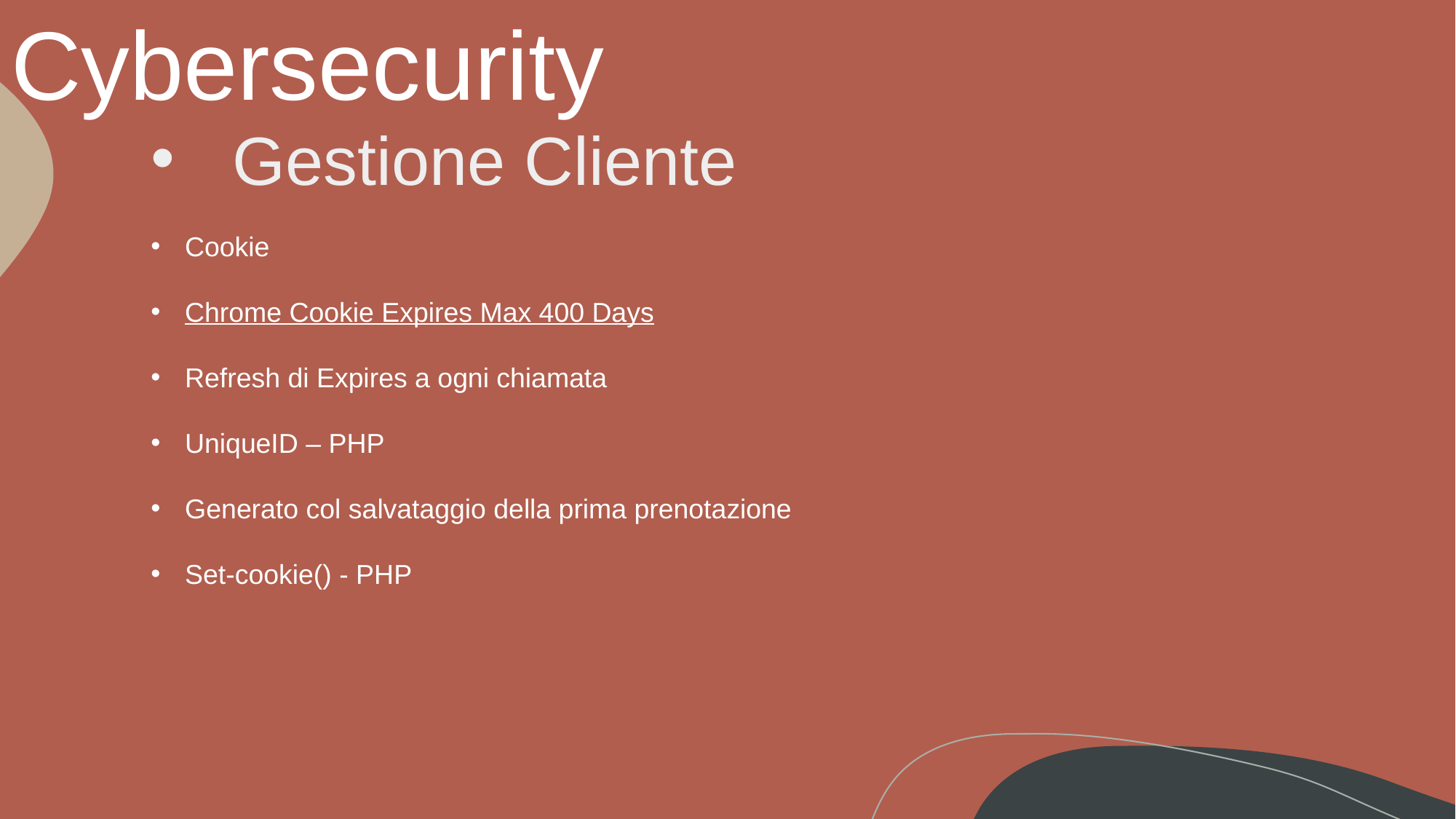

# Cybersecurity
Gestione Cliente
Cookie

Chrome Cookie Expires Max 400 Days

Refresh di Expires a ogni chiamata

UniqueID – PHP

Generato col salvataggio della prima prenotazione

Set-cookie() - PHP